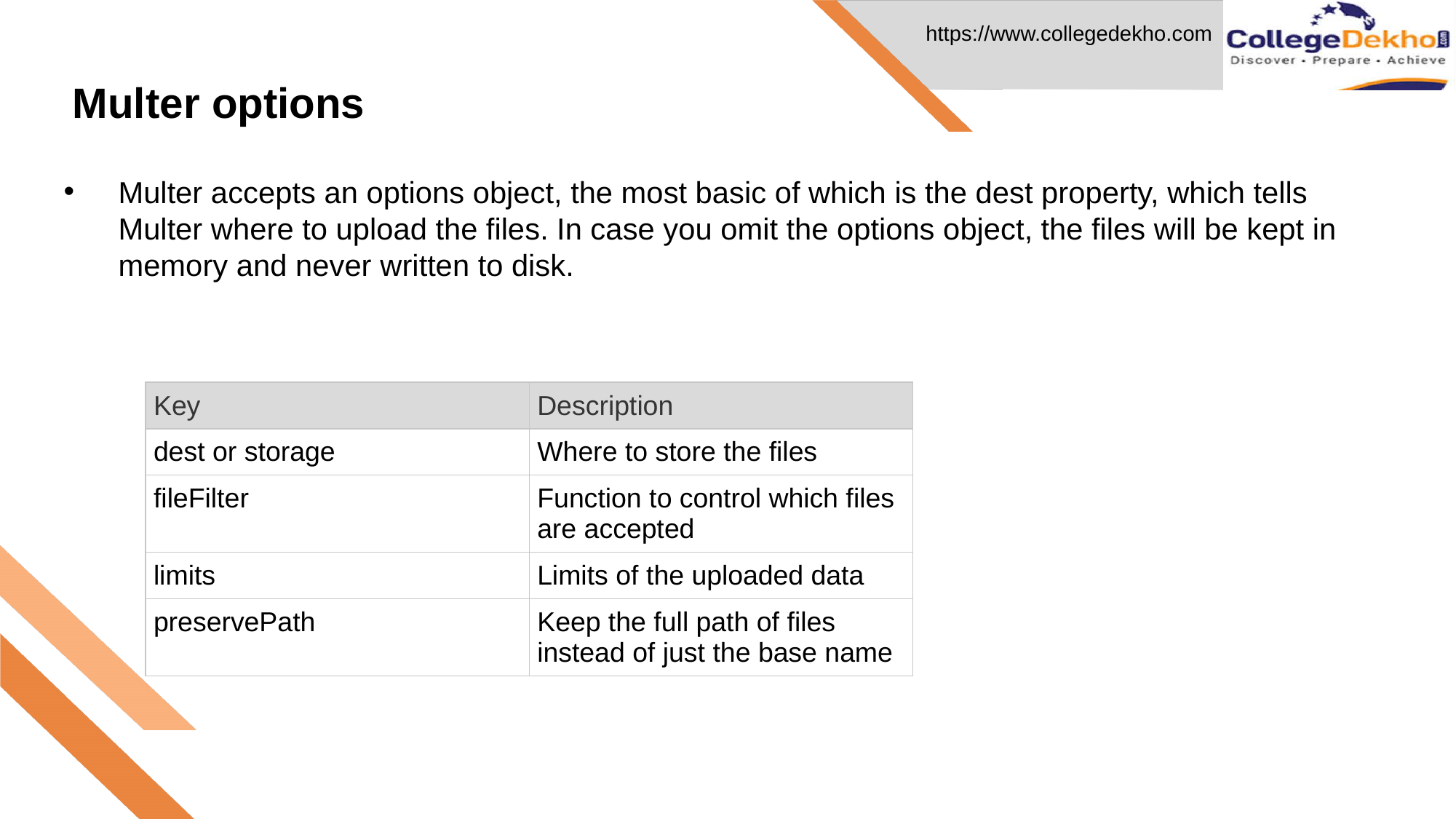

# Multer options
Multer accepts an options object, the most basic of which is the dest property, which tells Multer where to upload the files. In case you omit the options object, the files will be kept in memory and never written to disk.

| Key | Description |
| --- | --- |
| dest or storage | Where to store the files |
| fileFilter | Function to control which files are accepted |
| limits | Limits of the uploaded data |
| preservePath | Keep the full path of files instead of just the base name |